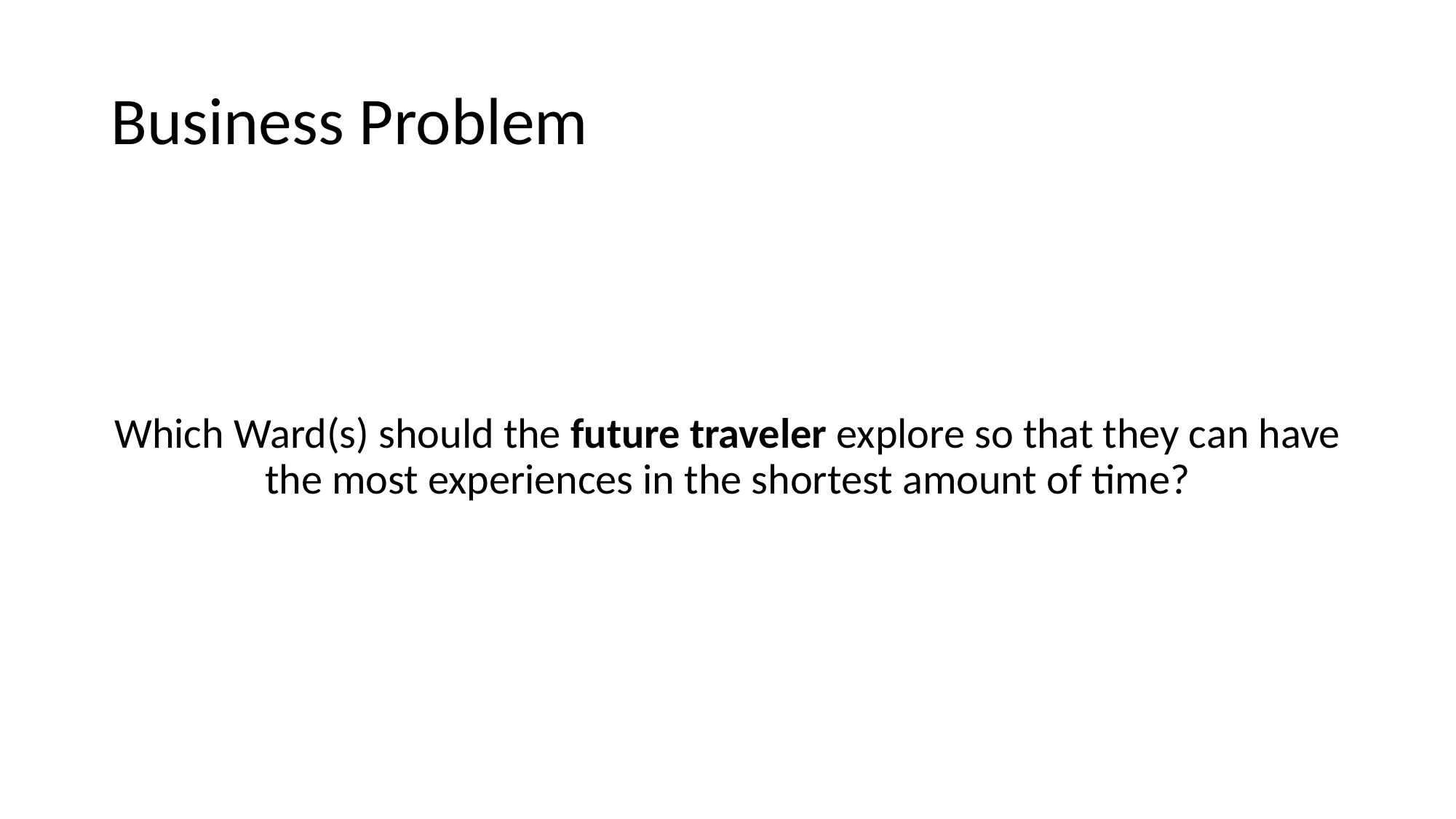

# Business Problem

Which Ward(s) should the future traveler explore so that they can have the most experiences in the shortest amount of time?